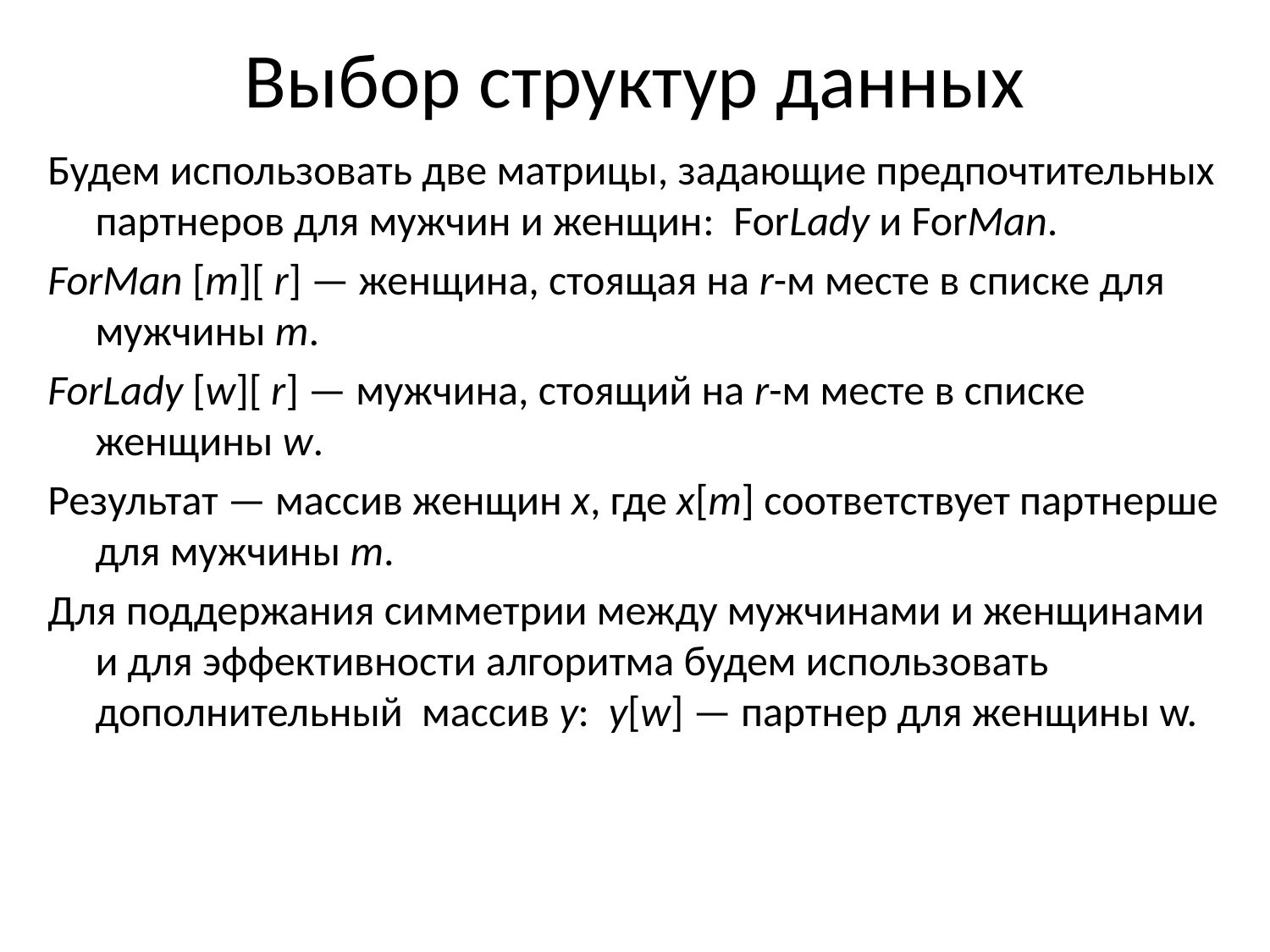

# Выбор структур данных
Будем использовать две матрицы, задающие предпочтительных партнеров для мужчин и женщин:  ForLady и ForMan.
ForMan [m][ r] — женщина, стоящая на r-м месте в списке для  мужчины m.
ForLady [w][ r] — мужчина, стоящий на r-м месте в списке женщины w.
Результат — массив женщин х, где х[m] соответствует партнерше для мужчины m.
Для поддержания симметрии между мужчинами и женщинами и для эффективности алгоритма будем использовать дополнительный  массив у:  y[w] — партнер для женщины w.